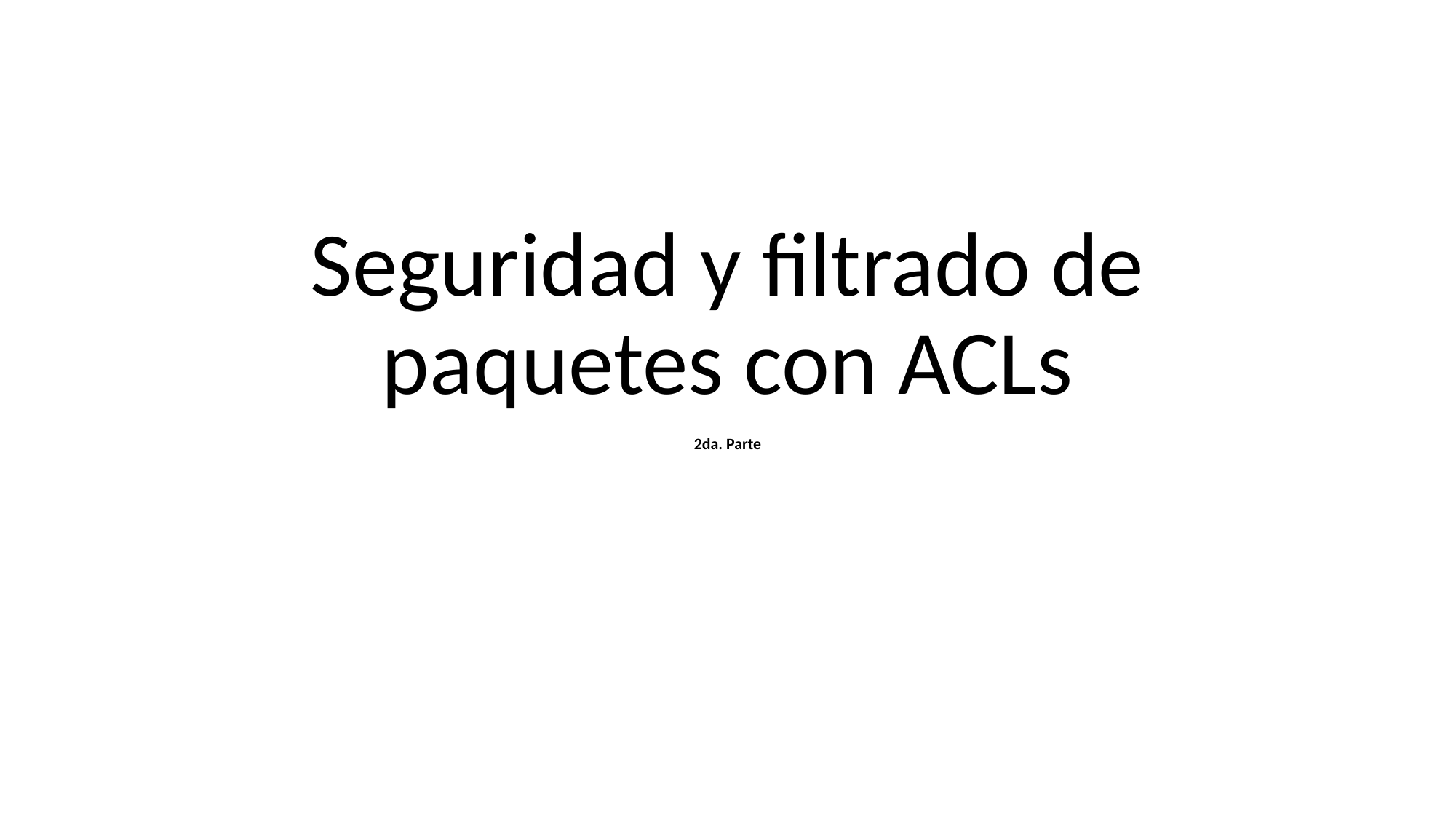

# Seguridad y filtrado de paquetes con ACLs
2da. Parte